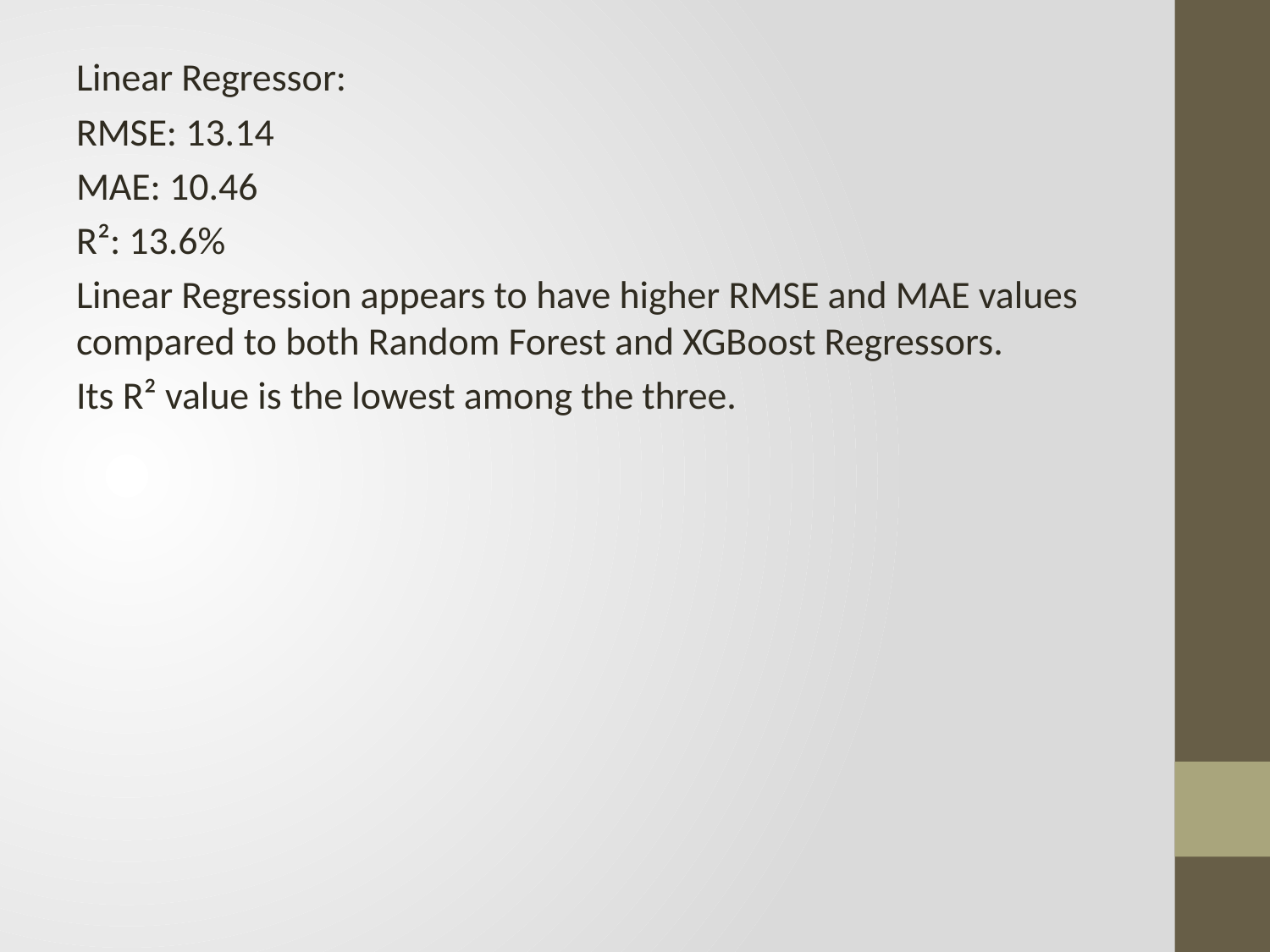

Linear Regressor:
RMSE: 13.14
MAE: 10.46
R²: 13.6%
Linear Regression appears to have higher RMSE and MAE values compared to both Random Forest and XGBoost Regressors.
Its R² value is the lowest among the three.